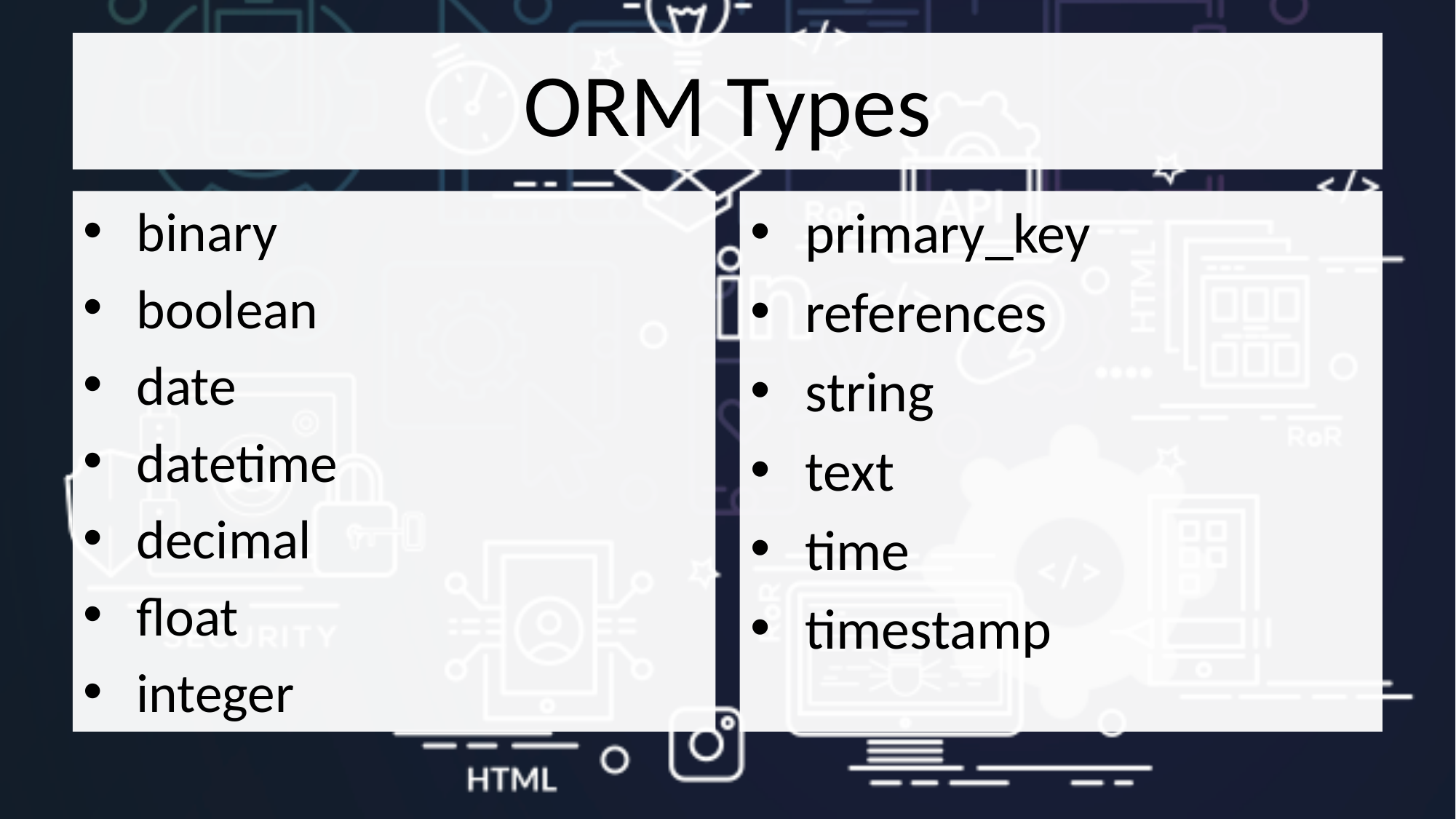

# ORM Types
binary
boolean
date
datetime
decimal
float
integer
primary_key
references
string
text
time
timestamp